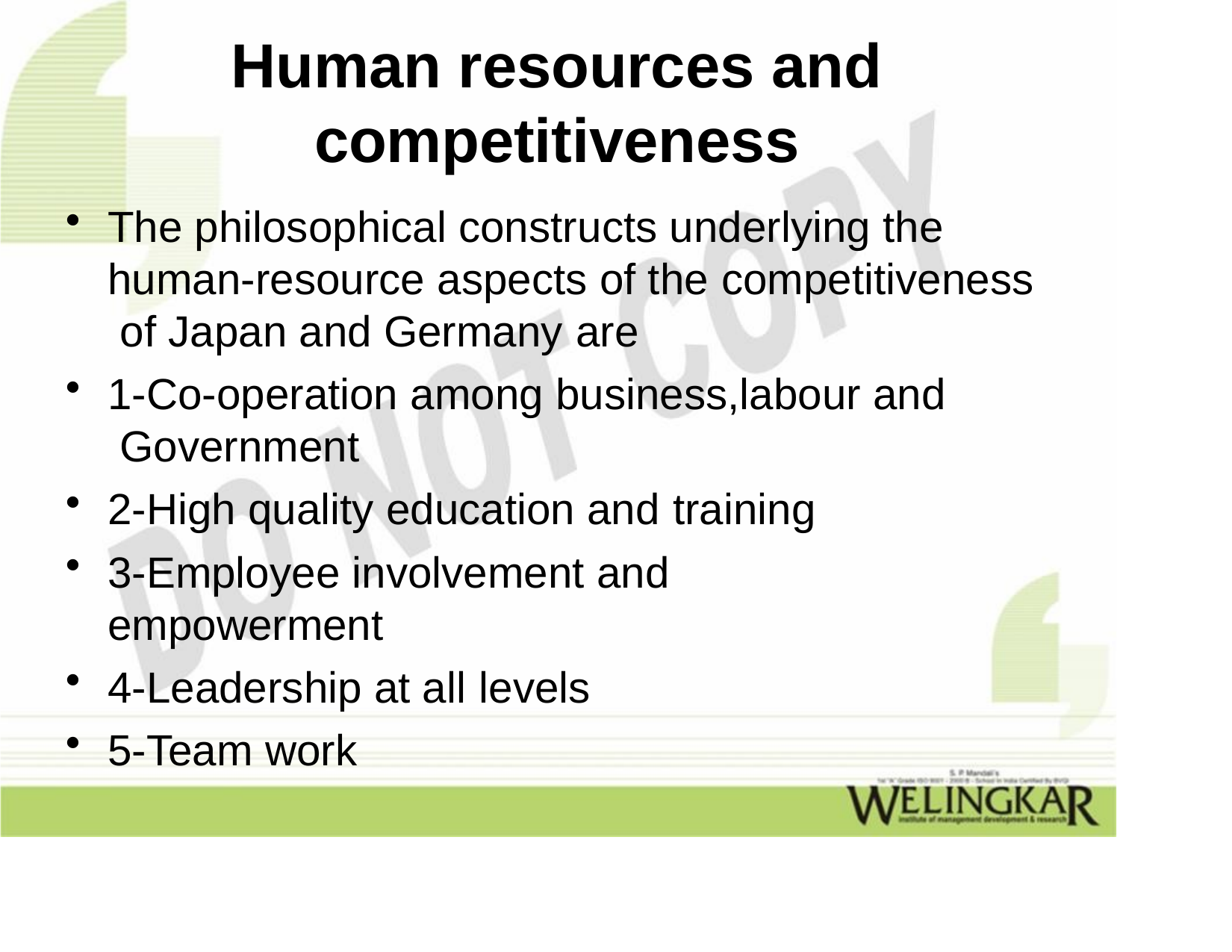

# Human resources and  competitiveness
The philosophical constructs underlying the  human-resource aspects of the competitiveness  of Japan and Germany are
1-Co-operation among business,labour and  Government
2-High quality education and training
3-Employee involvement and empowerment
4-Leadership at all levels
5-Team work